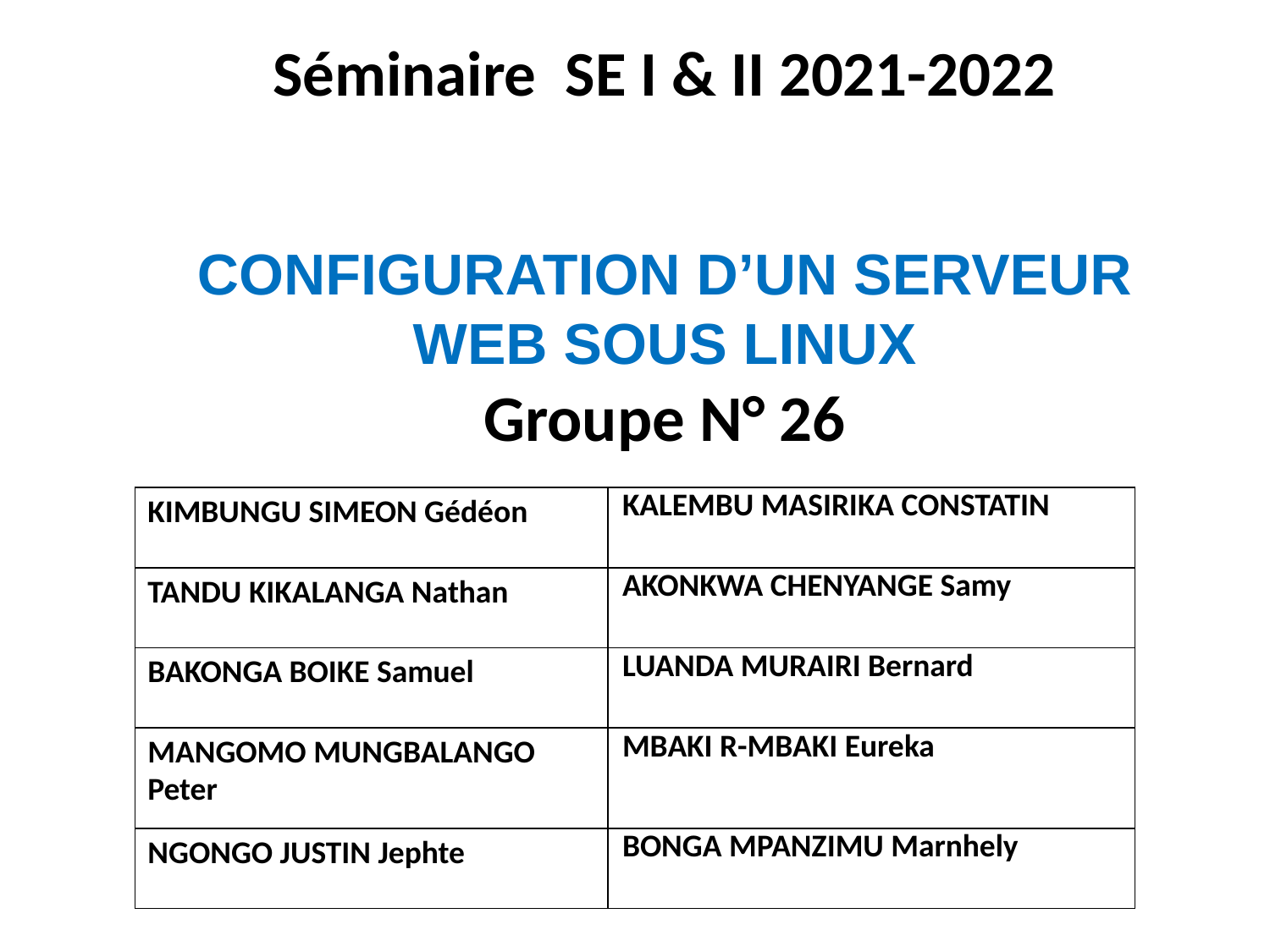

Séminaire  SE I & II 2021-2022
# CONFIGURATION D’UN SERVEUR WEB SOUS LINUX Groupe N° 26
| KIMBUNGU SIMEON Gédéon | KALEMBU MASIRIKA CONSTATIN |
| --- | --- |
| TANDU KIKALANGA Nathan | AKONKWA CHENYANGE Samy |
| BAKONGA BOIKE Samuel | LUANDA MURAIRI Bernard |
| MANGOMO MUNGBALANGO Peter | MBAKI R-MBAKI Eureka |
| NGONGO JUSTIN Jephte | BONGA MPANZIMU Marnhely |